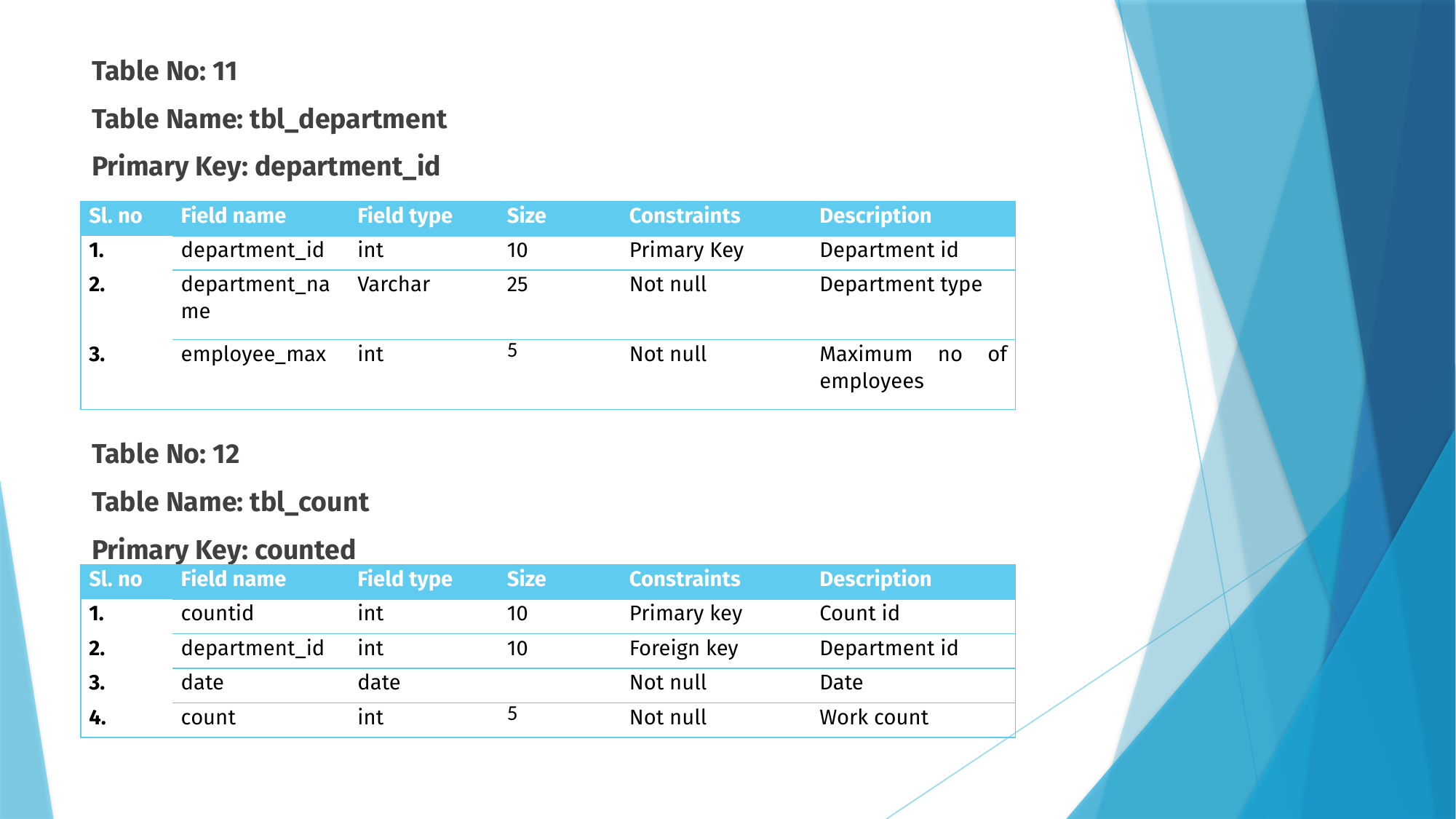

Table No: 11
Table Name: tbl_department
Primary Key: department_id

Table No: 12
Table Name: tbl_count
Primary Key: counted

| Sl. no | Field name | Field type | Size | Constraints | Description |
| --- | --- | --- | --- | --- | --- |
| 1. | department\_id | int | 10 | Primary Key | Department id |
| 2. | department\_name | Varchar | 25 | Not null | Department type |
| 3. | employee\_max | int | 5 | Not null | Maximum no of employees |
| Sl. no | Field name | Field type | Size | Constraints | Description |
| --- | --- | --- | --- | --- | --- |
| 1. | countid | int | 10 | Primary key | Count id |
| 2. | department\_id | int | 10 | Foreign key | Department id |
| 3. | date | date |  | Not null | Date |
| 4. | count | int | 5 | Not null | Work count |